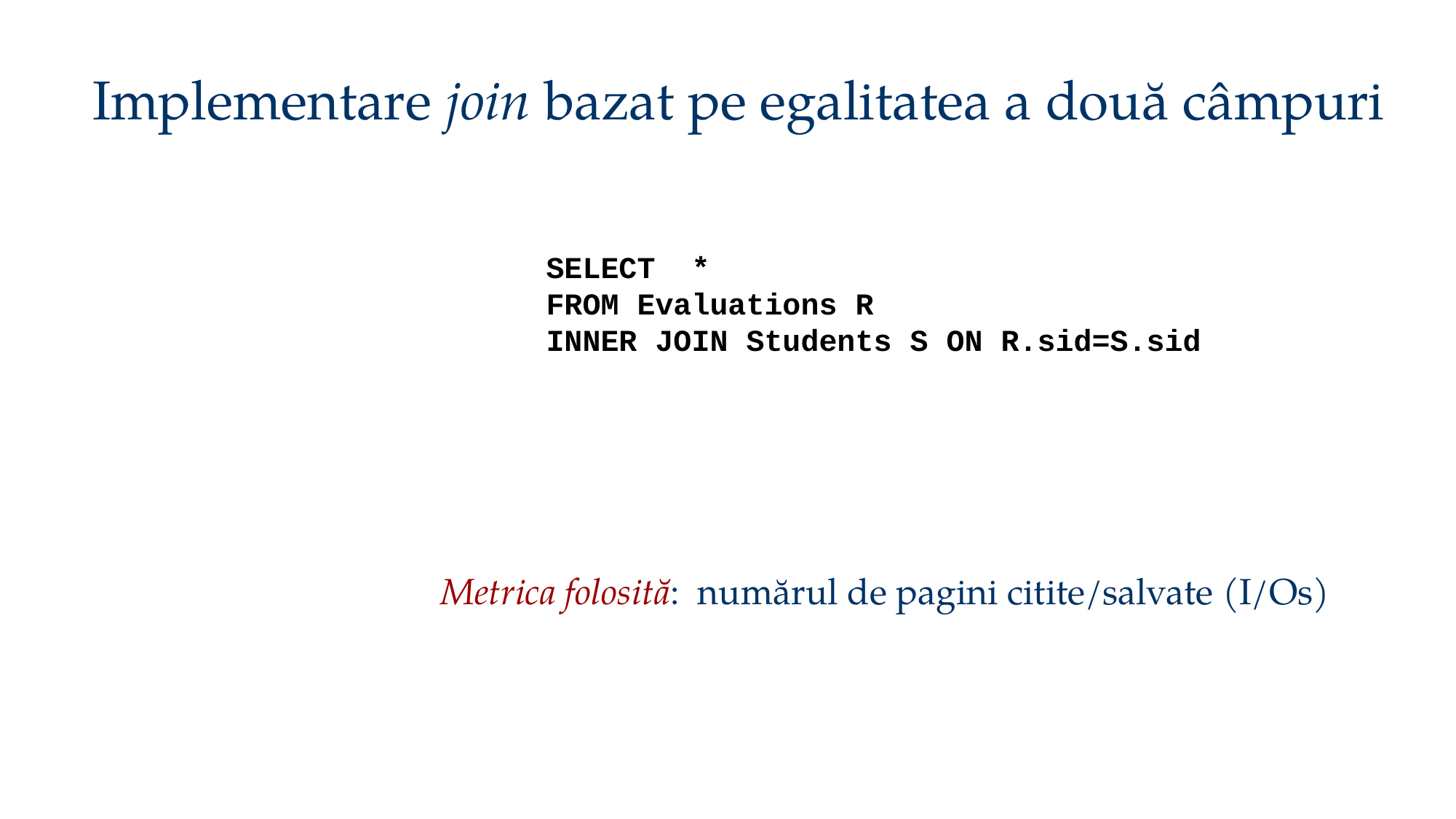

Implementare join bazat pe egalitatea a două câmpuri
SELECT  *
FROM Evaluations R
INNER JOIN Students S ON R.sid=S.sid

    Metrica folosită:  numărul de pagini citite/salvate (I/Os)